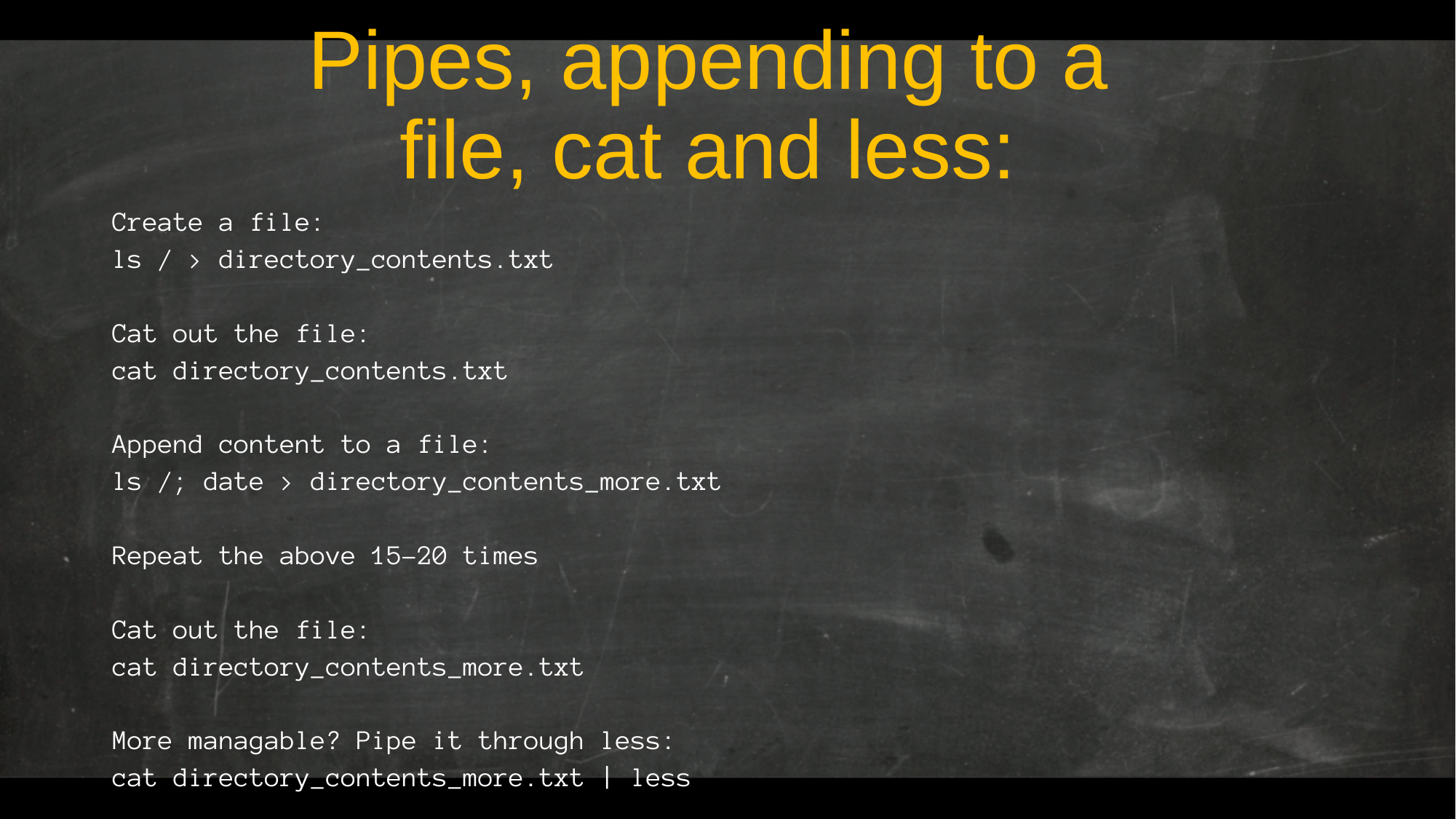

# Pipes, appending to a file, cat and less:
Create a file:
ls / > directory_contents.txt

Cat out the file:
cat directory_contents.txt

Append content to a file:
ls /; date > directory_contents_more.txt

Repeat the above 15-20 times

Cat out the file:
cat directory_contents_more.txt

More managable? Pipe it through less:
cat directory_contents_more.txt | less